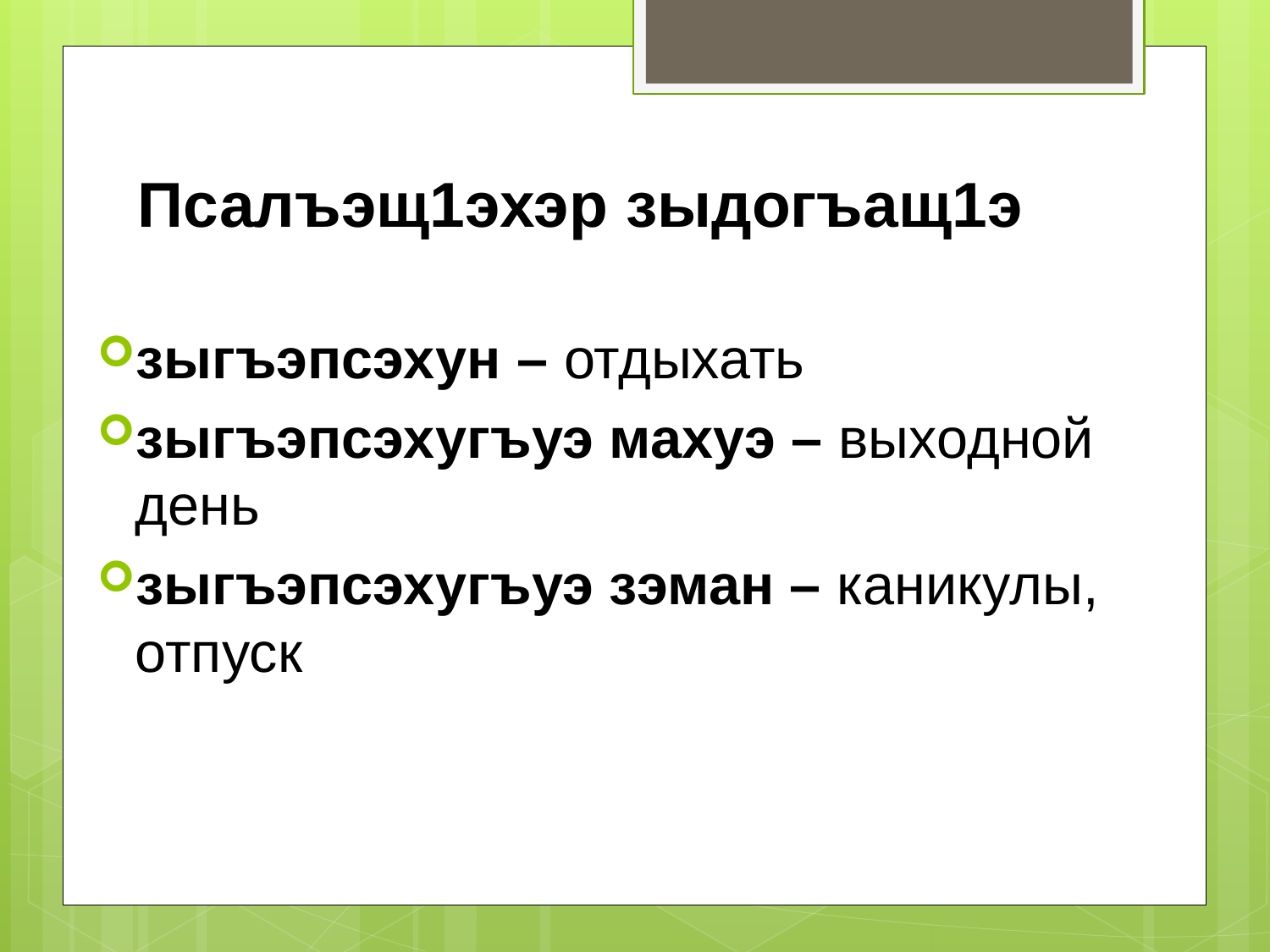

# Псалъэщ1эхэр зыдогъащ1э
зыгъэпсэхун – отдыхать
зыгъэпсэхугъуэ махуэ – выходной день
зыгъэпсэхугъуэ зэман – каникулы, отпуск